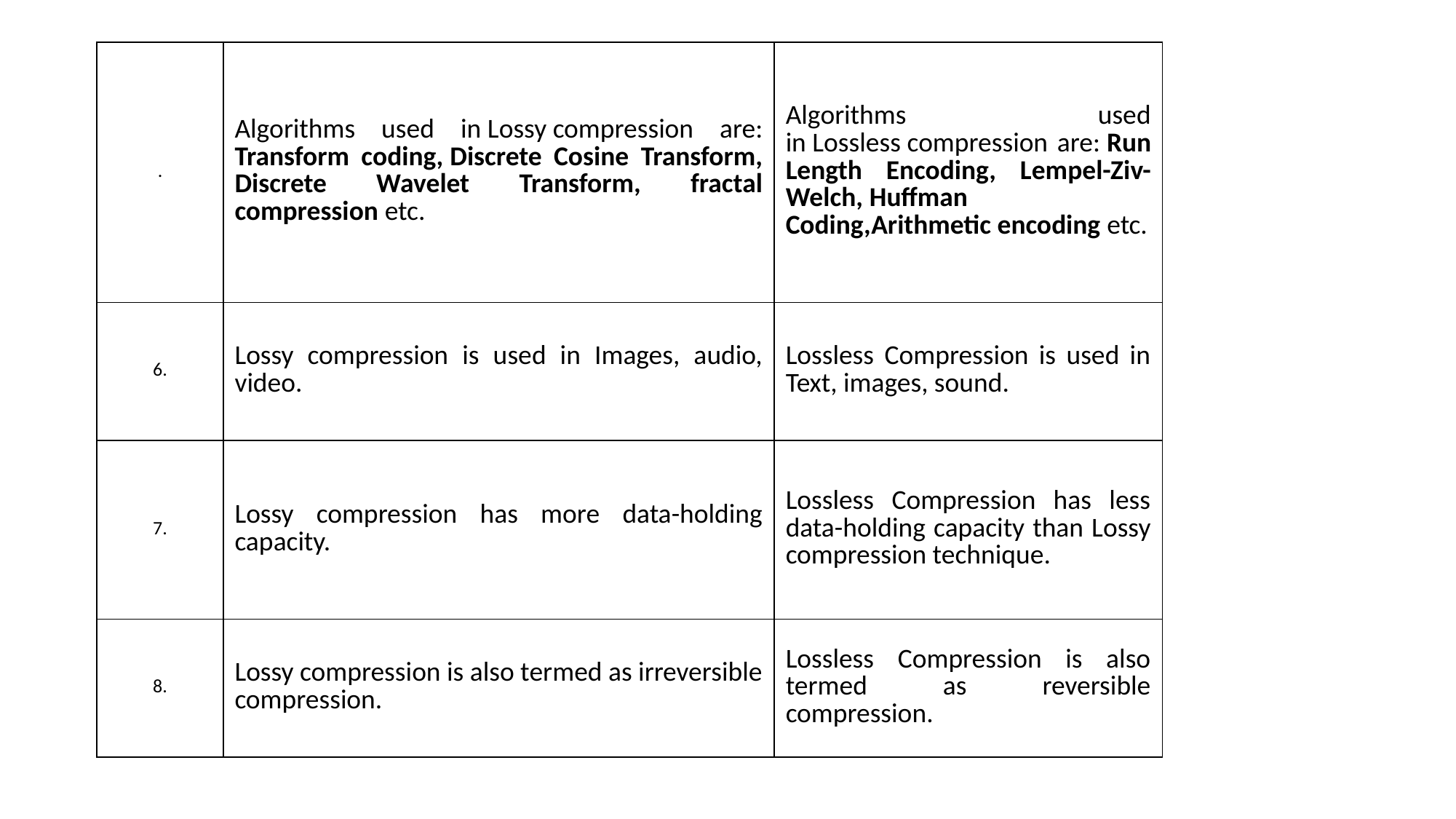

| . | Algorithms used in Lossy compression are: Transform coding, Discrete Cosine Transform, Discrete Wavelet Transform, fractal compression etc. | Algorithms used in Lossless compression are: Run Length Encoding, Lempel-Ziv-Welch, Huffman Coding,Arithmetic encoding etc. |
| --- | --- | --- |
| 6. | Lossy compression is used in Images, audio, video. | Lossless Compression is used in Text, images, sound. |
| 7. | Lossy compression has more data-holding capacity. | Lossless Compression has less data-holding capacity than Lossy compression technique. |
| 8. | Lossy compression is also termed as irreversible compression. | Lossless Compression is also termed as reversible compression. |